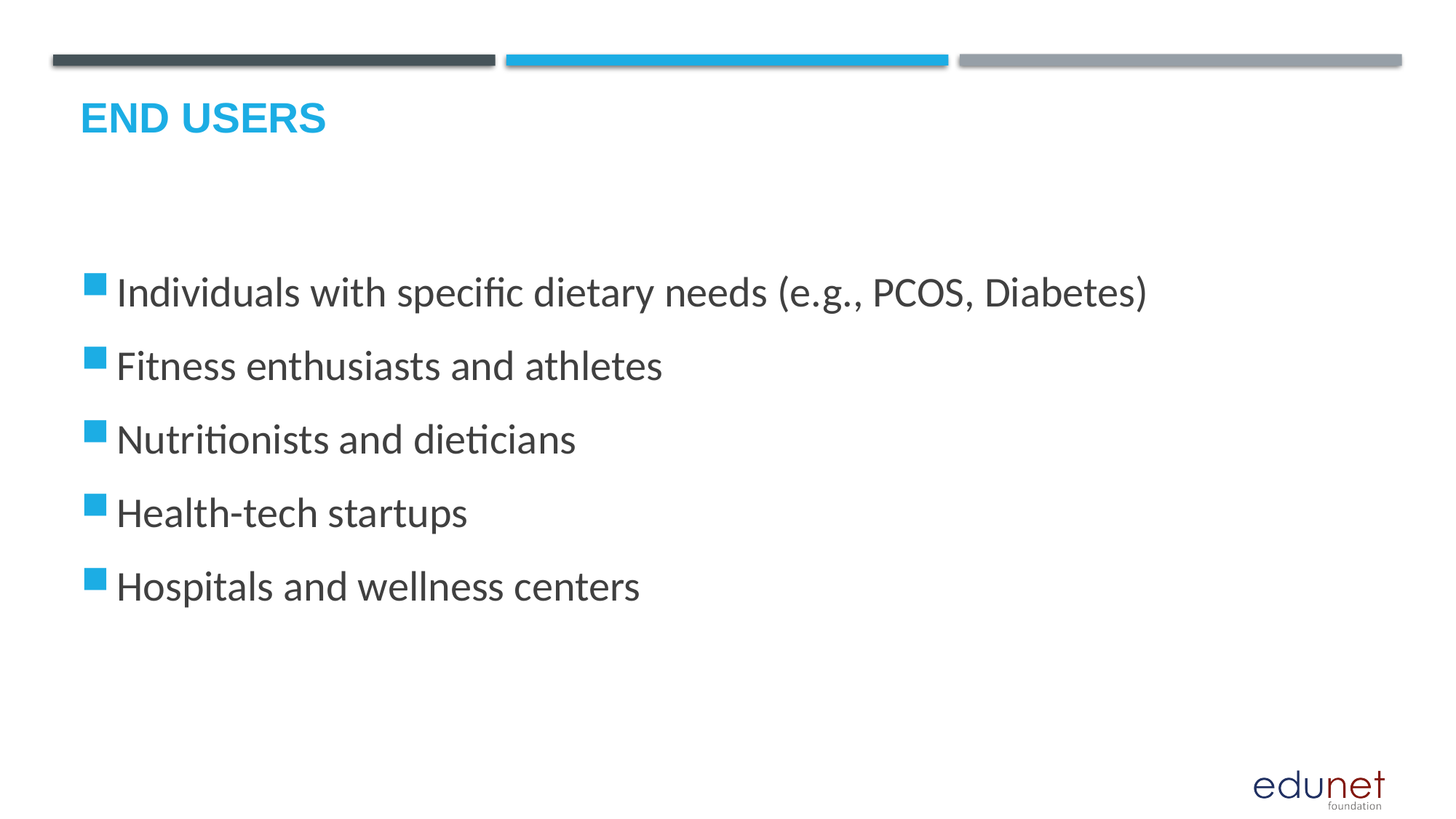

# End users
Individuals with specific dietary needs (e.g., PCOS, Diabetes)
Fitness enthusiasts and athletes
Nutritionists and dieticians
Health-tech startups
Hospitals and wellness centers